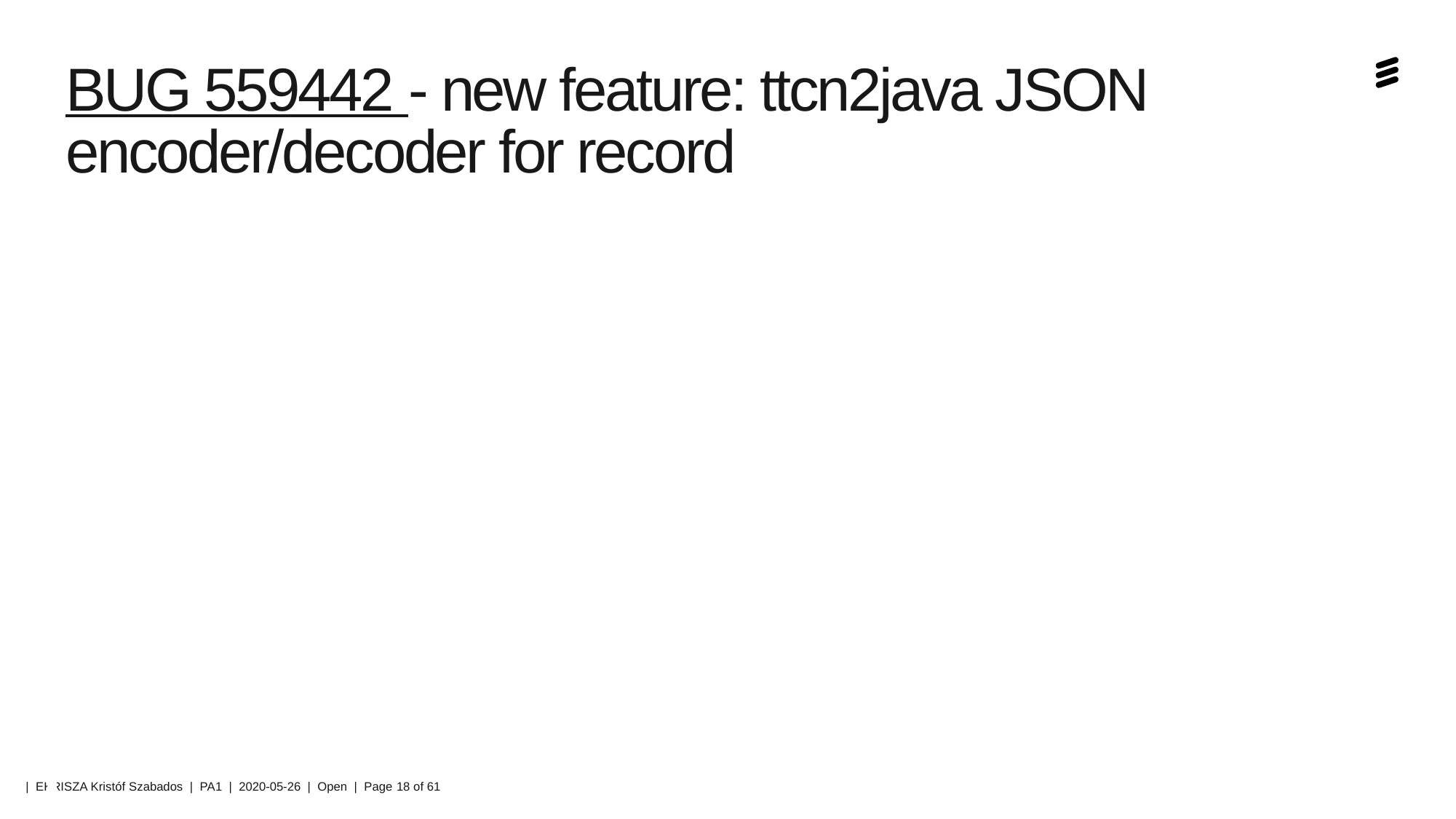

# BUG 559442 - new feature: ttcn2java JSON encoder/decoder for record